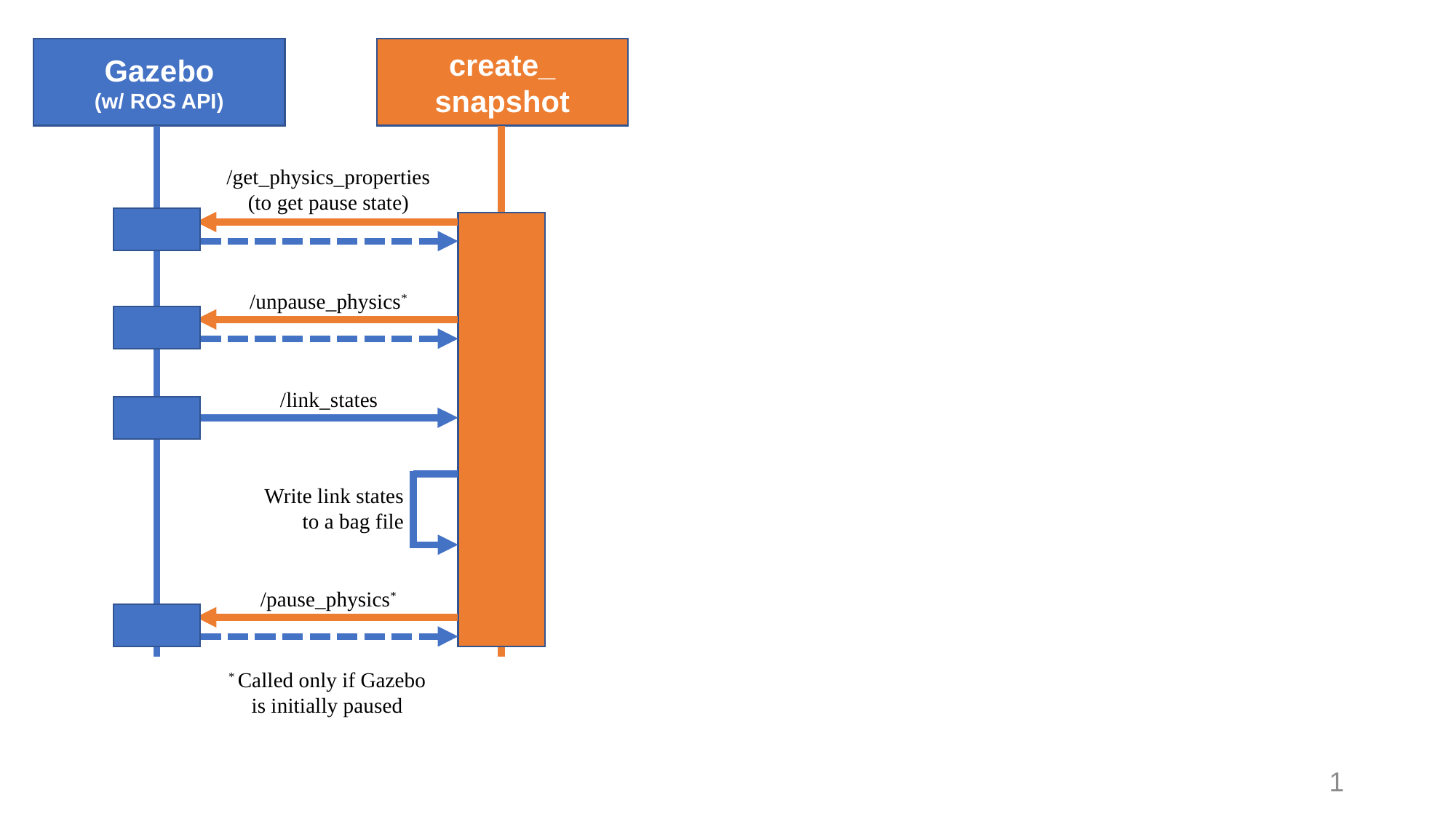

Gazebo
(w/ ROS API)
create_
snapshot
/get_physics_properties
(to get pause state)

/unpause_physics*

/link_states

Write link states
to a bag file
/pause_physics*

* Called only if Gazebo is initially paused
1